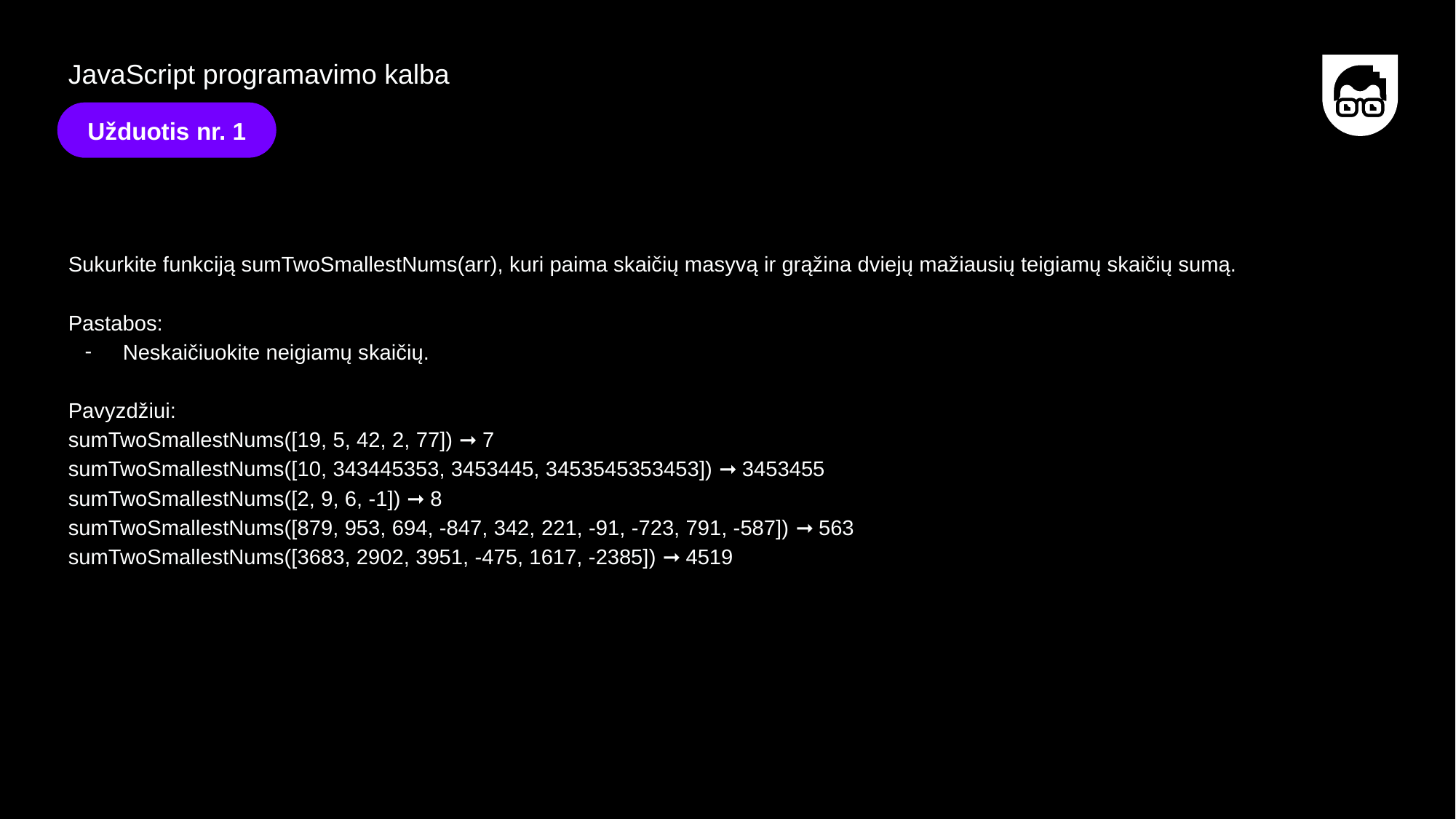

JavaScript programavimo kalba

Užduotis nr. 1
Sukurkite funkciją sumTwoSmallestNums(arr), kuri paima skaičių masyvą ir grąžina dviejų mažiausių teigiamų skaičių sumą.

Pastabos:
Neskaičiuokite neigiamų skaičių.

Pavyzdžiui:
sumTwoSmallestNums([19, 5, 42, 2, 77]) ➞ 7
sumTwoSmallestNums([10, 343445353, 3453445, 3453545353453]) ➞ 3453455
sumTwoSmallestNums([2, 9, 6, -1]) ➞ 8
sumTwoSmallestNums([879, 953, 694, -847, 342, 221, -91, -723, 791, -587]) ➞ 563
sumTwoSmallestNums([3683, 2902, 3951, -475, 1617, -2385]) ➞ 4519